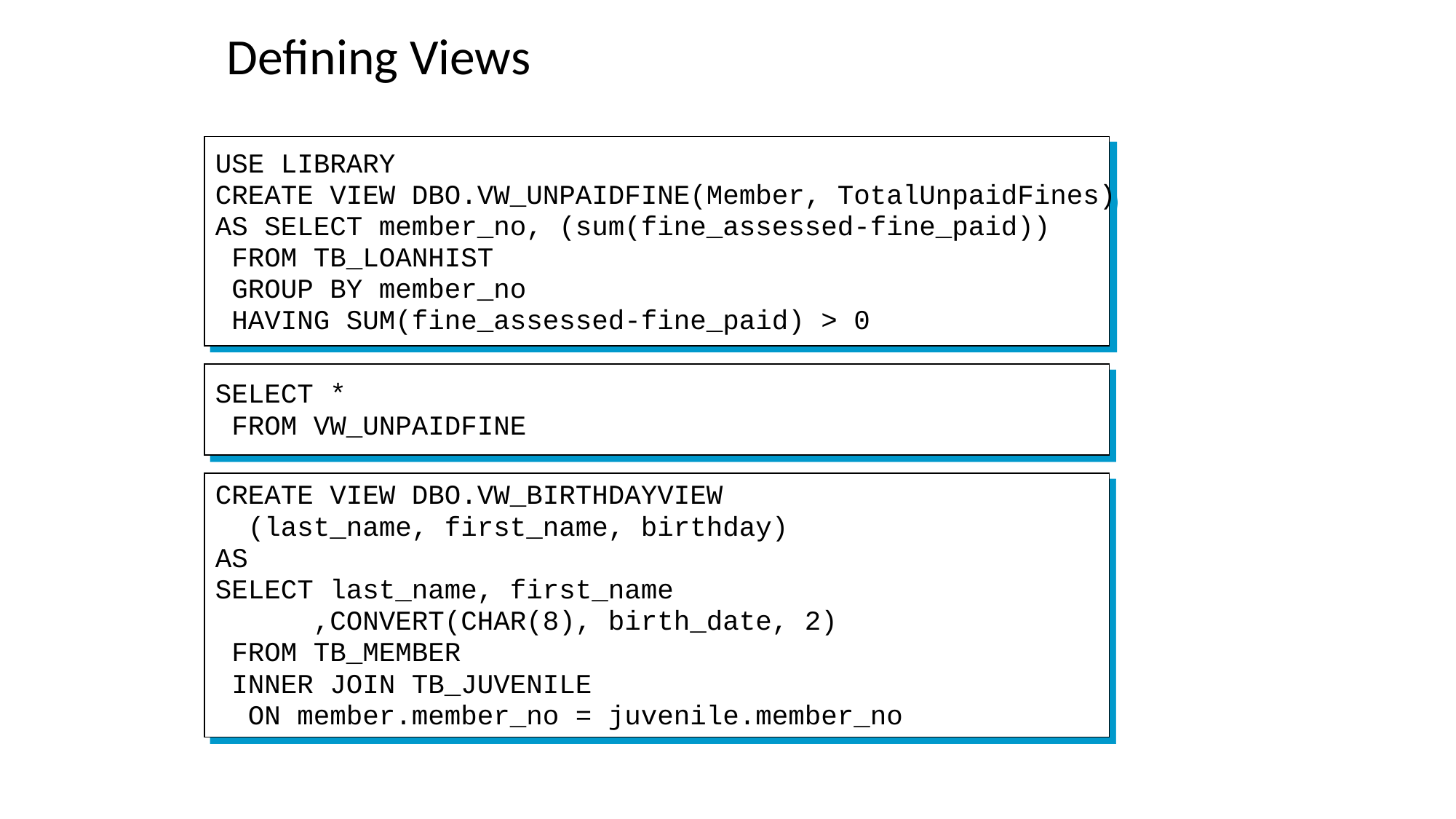

Defining Views

USE LIBRARY
CREATE VIEW DBO.VW_UNPAIDFINE(Member, TotalUnpaidFines)
AS SELECT member_no, (sum(fine_assessed-fine_paid))
 FROM TB_LOANHIST
 GROUP BY member_no
 HAVING SUM(fine_assessed-fine_paid) > 0
SELECT *
 FROM VW_UNPAIDFINE
CREATE VIEW DBO.VW_BIRTHDAYVIEW
  (last_name, first_name, birthday)
AS
SELECT last_name, first_name
      ,CONVERT(CHAR(8), birth_date, 2)
 FROM TB_MEMBER
 INNER JOIN TB_JUVENILE
  ON member.member_no = juvenile.member_no